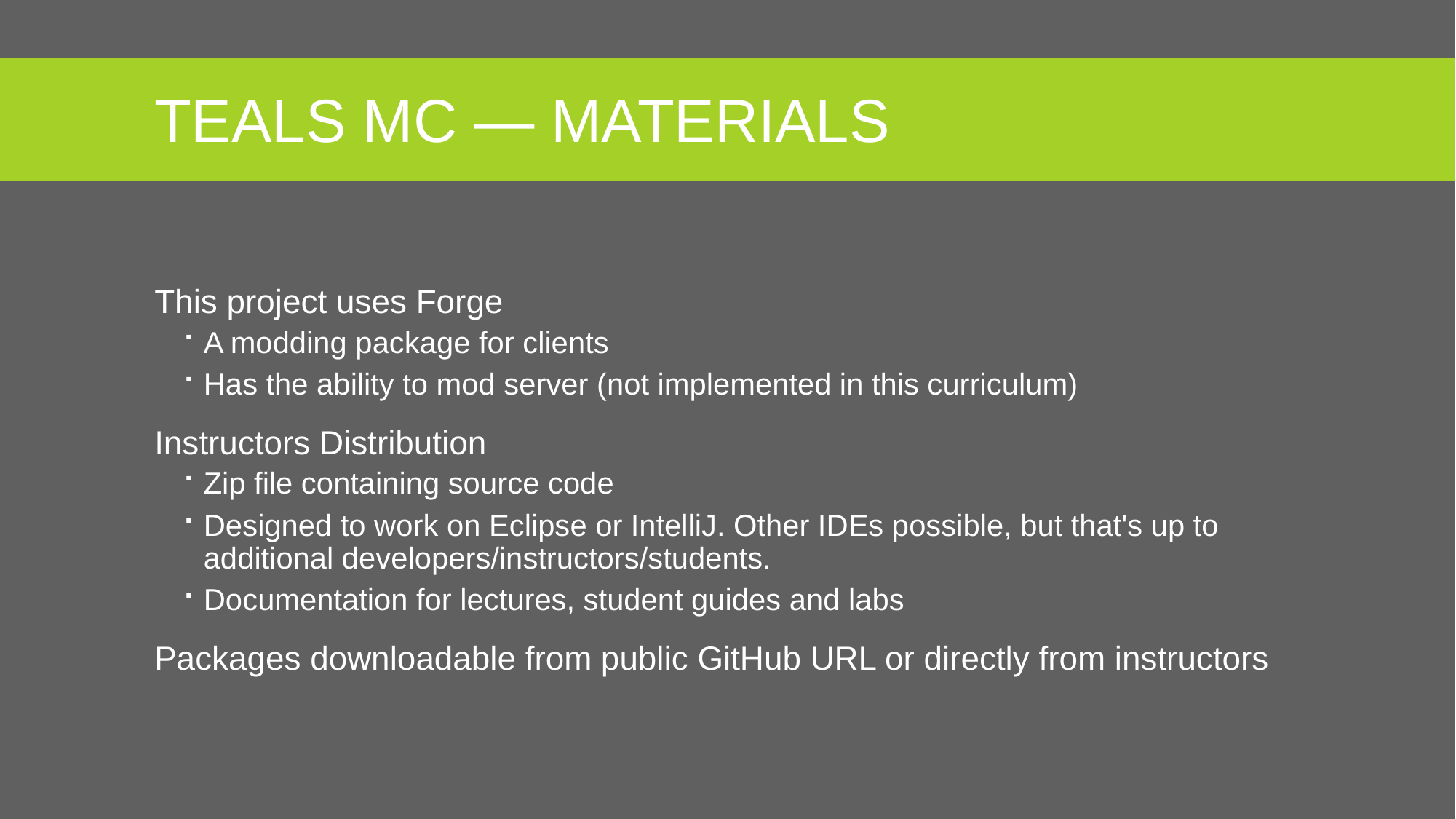

# TEALS MC — Materials
This project uses Forge
A modding package for clients
Has the ability to mod server (not implemented in this curriculum)
Instructors Distribution
Zip file containing source code
Designed to work on Eclipse or IntelliJ. Other IDEs possible, but that's up to additional developers/instructors/students.
Documentation for lectures, student guides and labs
Packages downloadable from public GitHub URL or directly from instructors